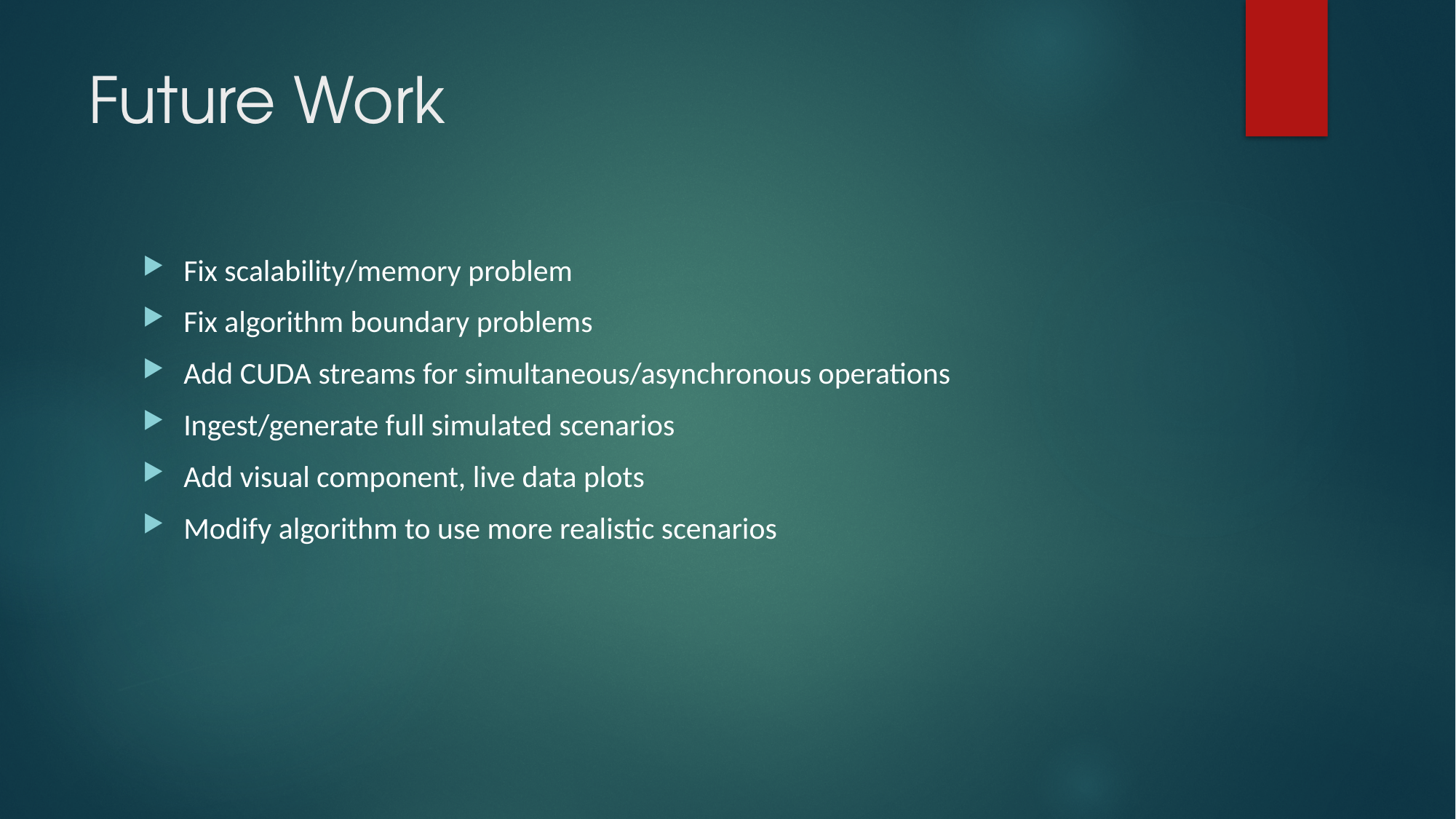

# Future Work
Fix scalability/memory problem
Fix algorithm boundary problems
Add CUDA streams for simultaneous/asynchronous operations
Ingest/generate full simulated scenarios
Add visual component, live data plots
Modify algorithm to use more realistic scenarios